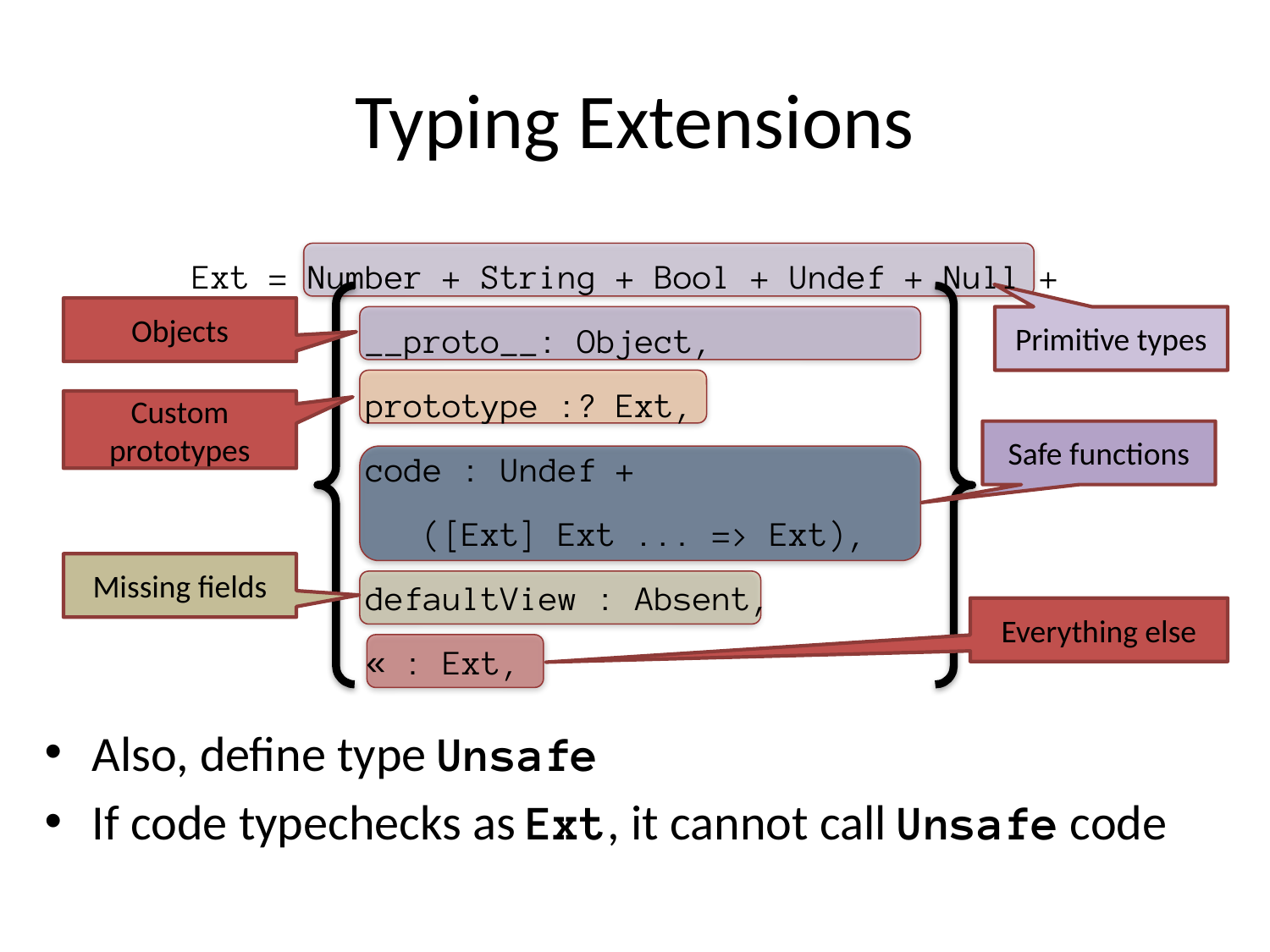

# Typing Extensions

Also, define type Unsafe
If code typechecks as Ext, it cannot call Unsafe code
Ext = Number + String + Bool + Undef + Null +
         __proto__: Object,
         prototype :? Ext,
         code : Undef +
            ([Ext] Ext ... => Ext),
         defaultView : Absent,
         « : Ext,

Objects

Primitive types

Custom prototypes
Safe functions

Missing fields

Everything else